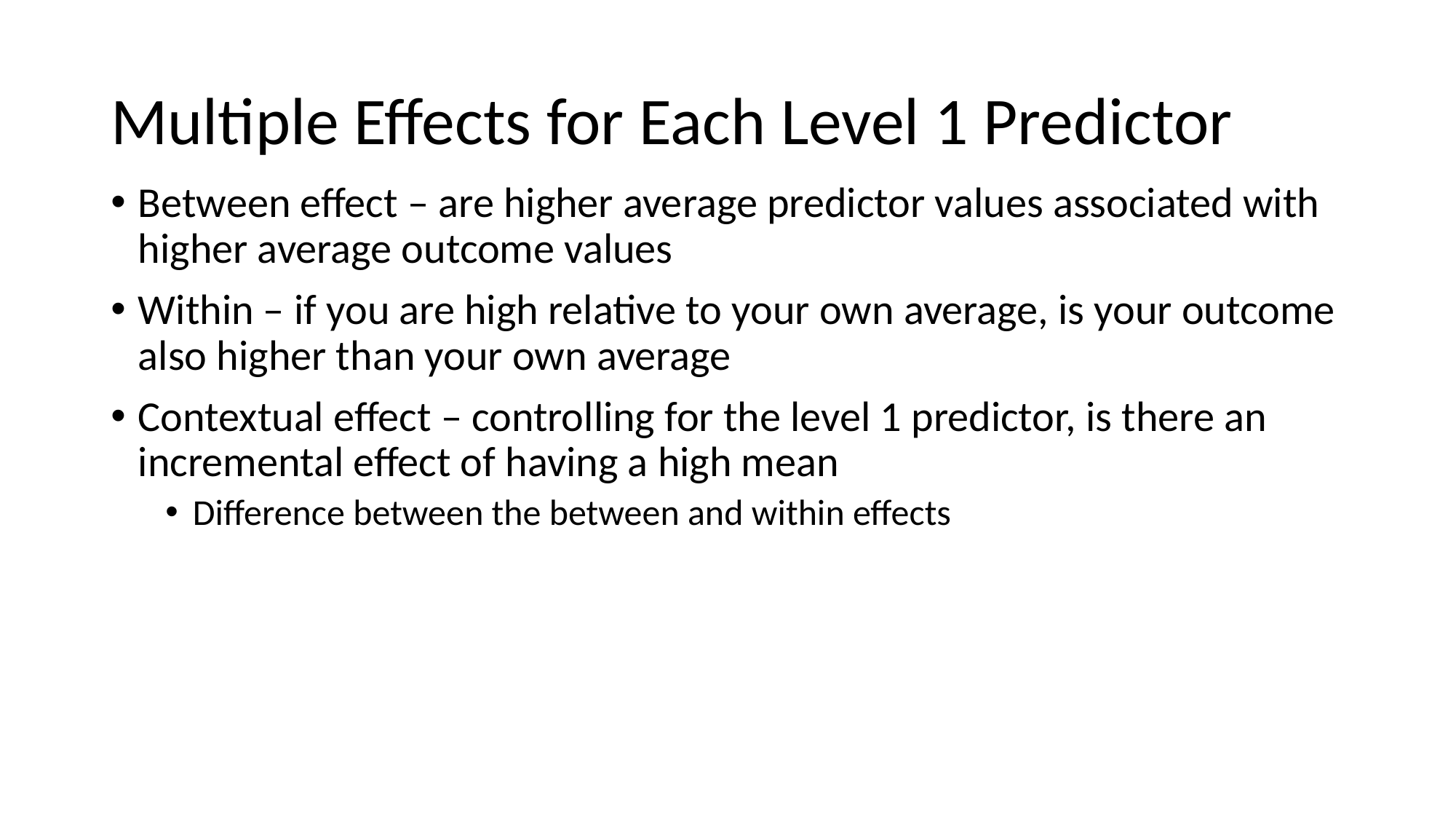

# Multiple Effects for Each Level 1 Predictor
Between effect – are higher average predictor values associated with higher average outcome values
Within – if you are high relative to your own average, is your outcome also higher than your own average
Contextual effect – controlling for the level 1 predictor, is there an incremental effect of having a high mean
Difference between the between and within effects